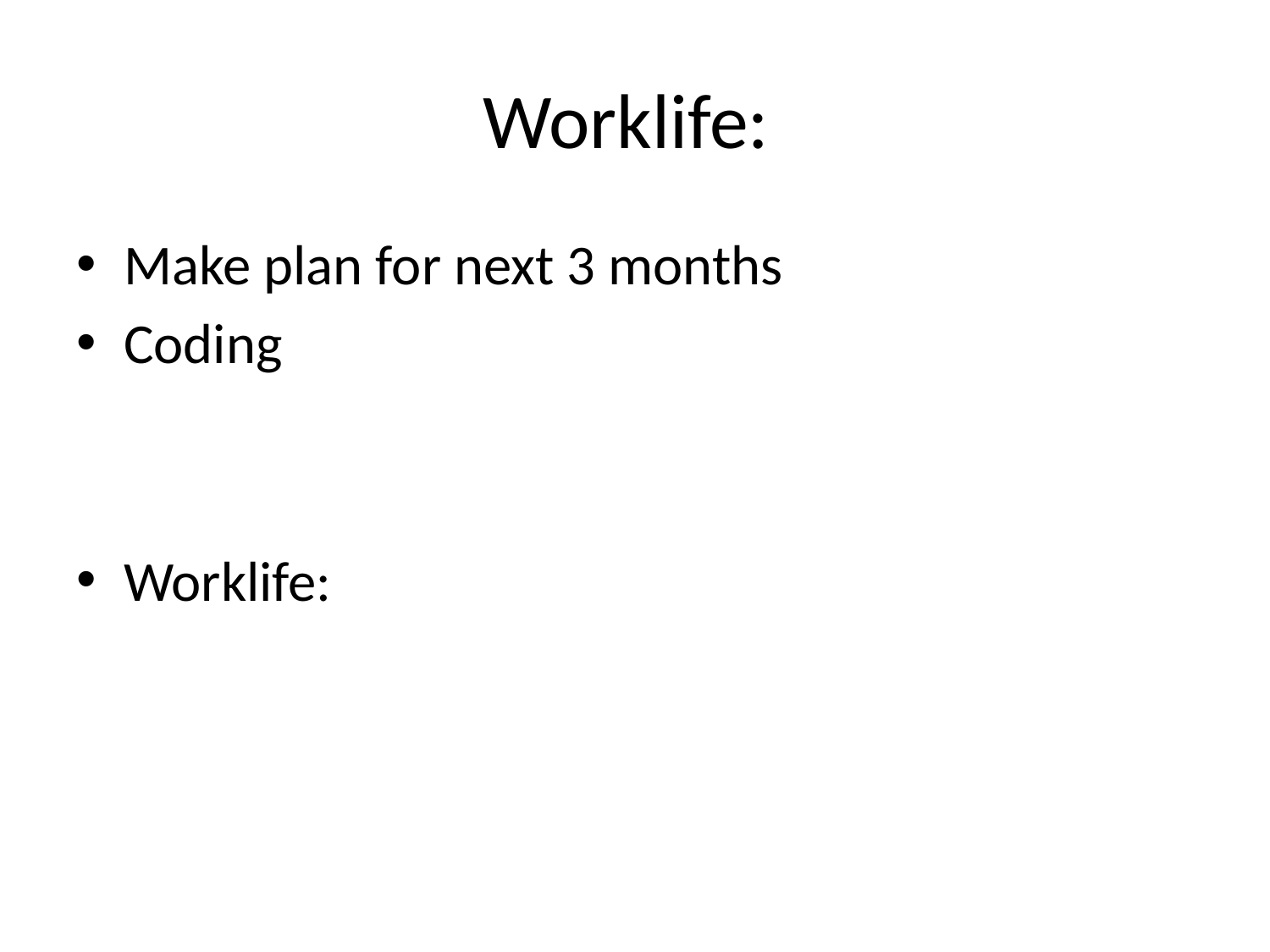

# Worklife:
Make plan for next 3 months
Coding

Worklife: